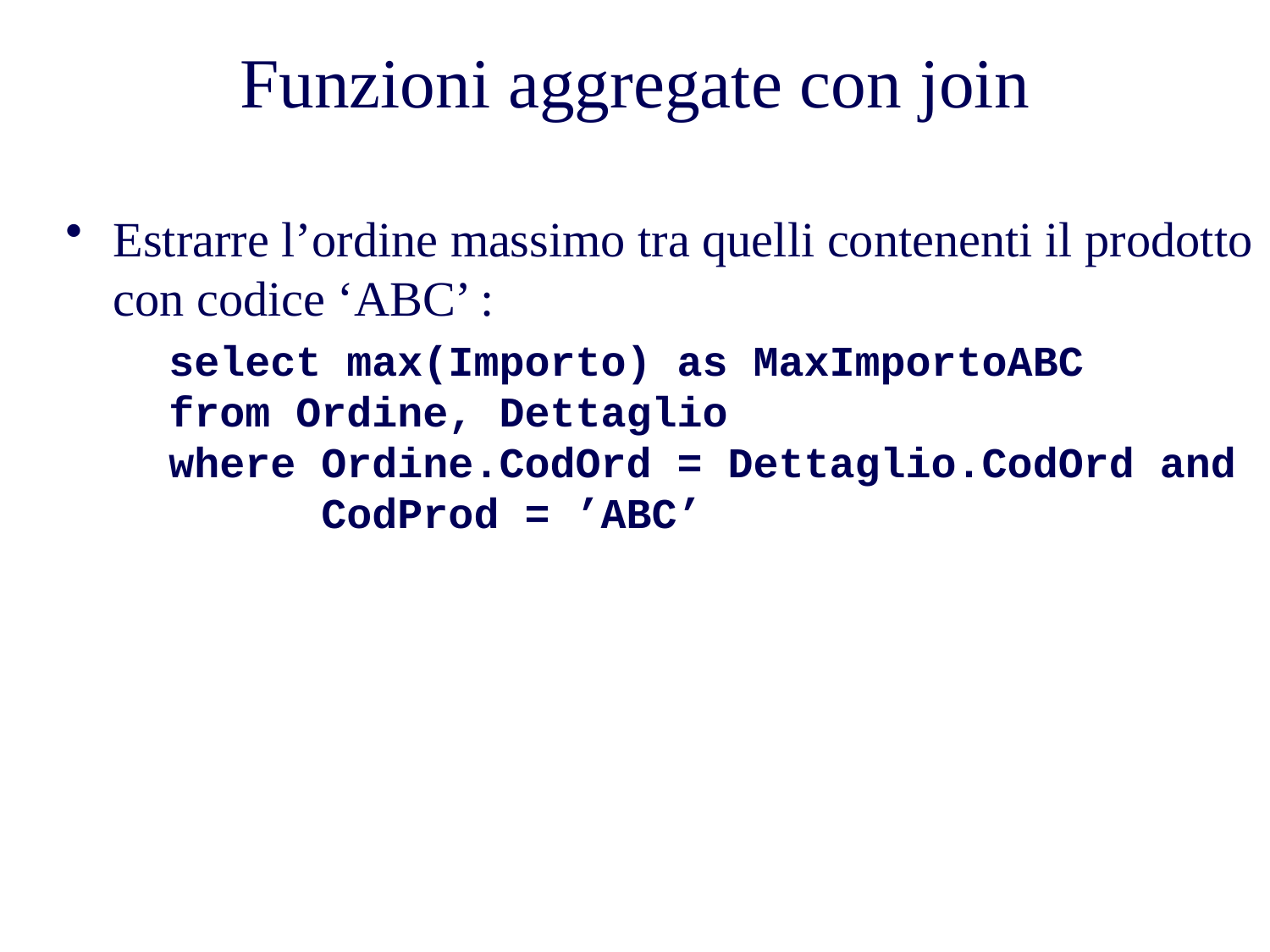

# Funzioni aggregate con join
Estrarre l’ordine massimo tra quelli contenenti il prodotto con codice ‘ABC’ :
	select max(Importo) as MaxImportoABC
from Ordine, Dettaglio
where Ordine.CodOrd = Dettaglio.CodOrd and
      CodProd = ’ABC’